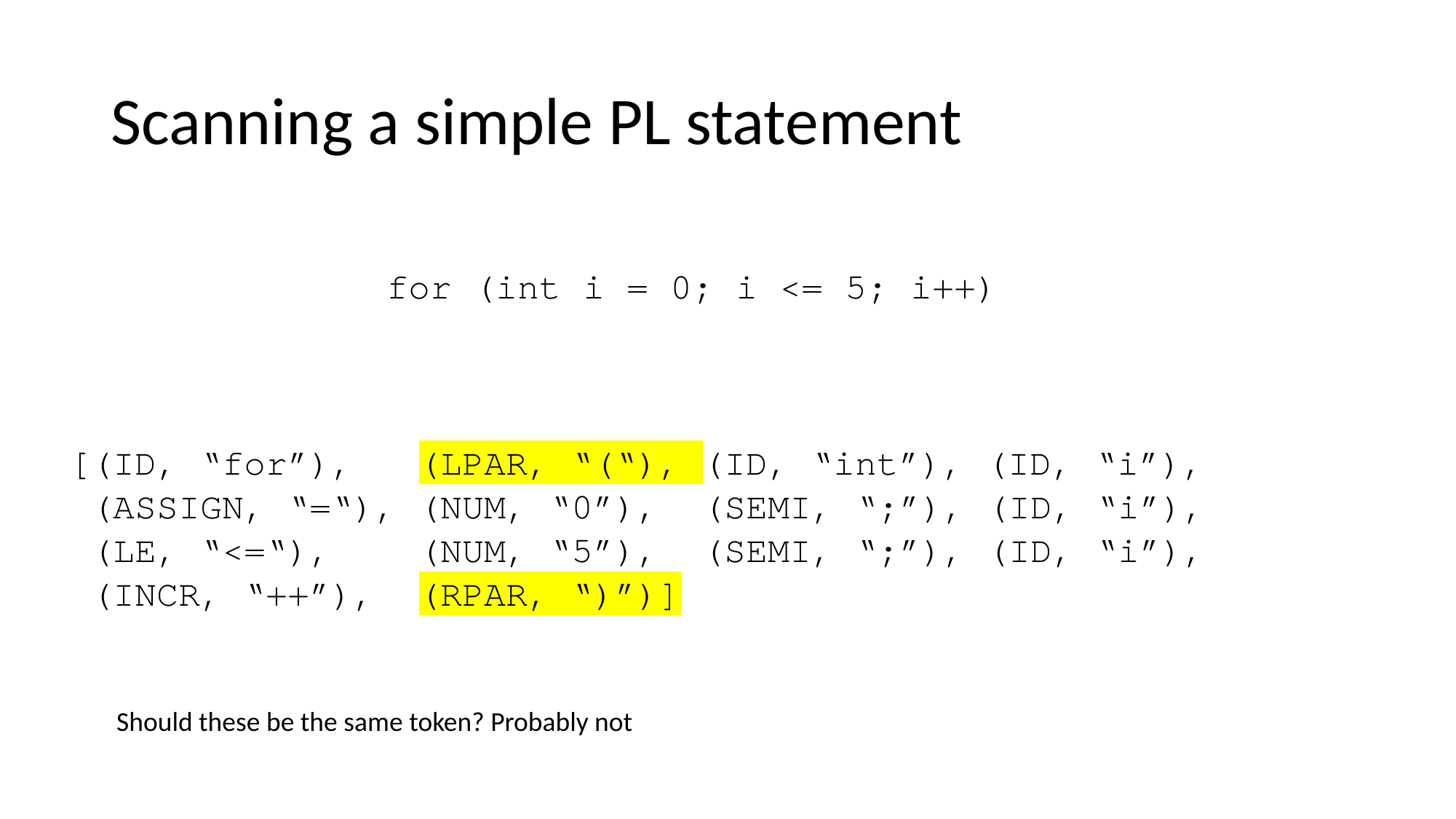

# Scanning a simple PL statement
for (int i = 0; i <= 5; i++)
[(ID, “for”),   (LPAR, “(“), (ID, “int”), (ID, “i”),
 (ASSIGN, “=“), (NUM, “0”),  (SEMI, “;”), (ID, “i”),
 (LE, “<=“),    (NUM, “5”),  (SEMI, “;”), (ID, “i”),
 (INCR, “++”),  (RPAR, “)”)]
Should these be the same token? Probably not